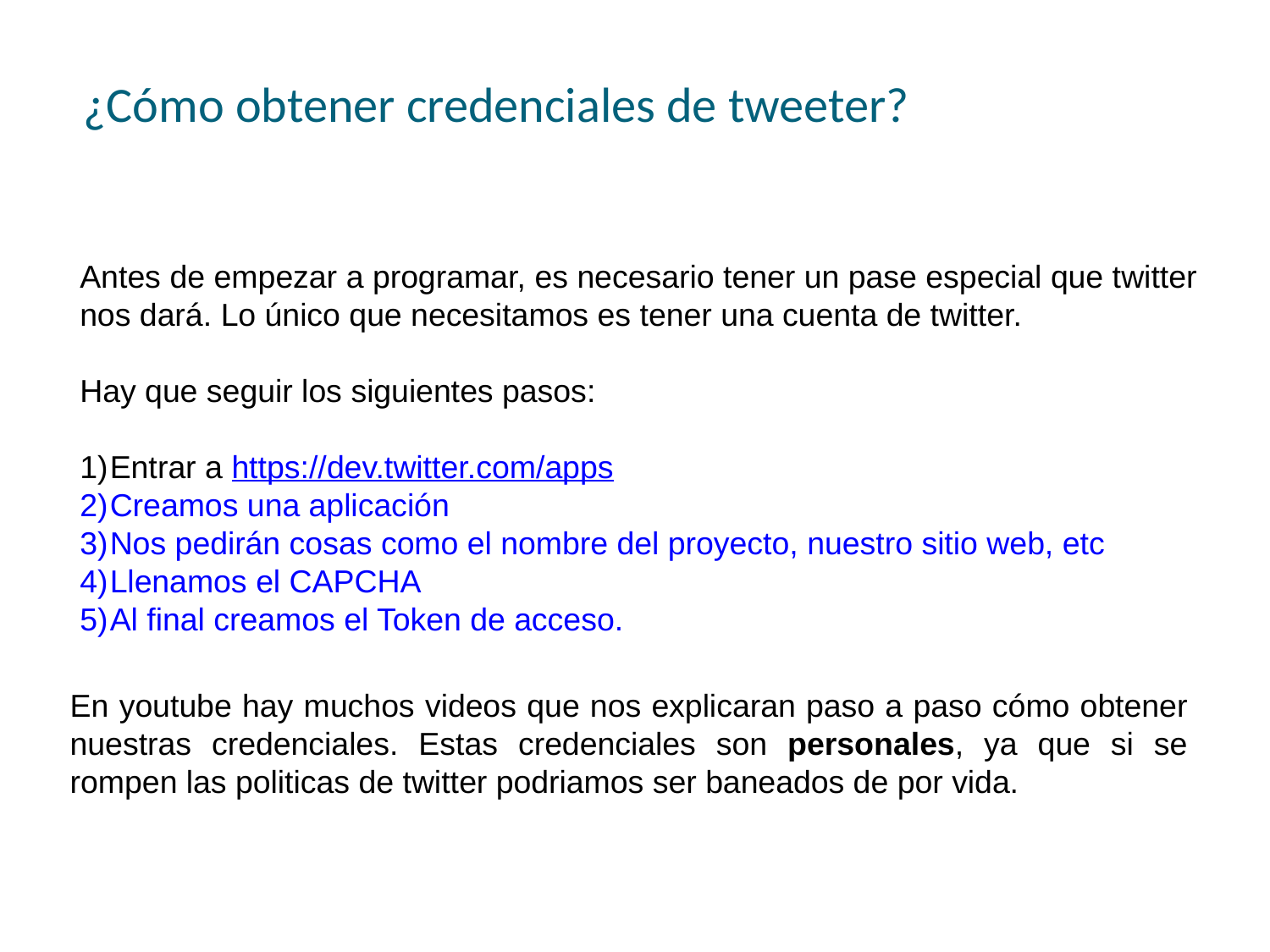

¿Cómo obtener credenciales de tweeter?
Antes de empezar a programar, es necesario tener un pase especial que twitter nos dará. Lo único que necesitamos es tener una cuenta de twitter.

Hay que seguir los siguientes pasos:

Entrar a https://dev.twitter.com/apps
Creamos una aplicación
Nos pedirán cosas como el nombre del proyecto, nuestro sitio web, etc
Llenamos el CAPCHA
Al final creamos el Token de acceso.

En youtube hay muchos videos que nos explicaran paso a paso cómo obtener nuestras credenciales. Estas credenciales son personales, ya que si se rompen las politicas de twitter podriamos ser baneados de por vida.